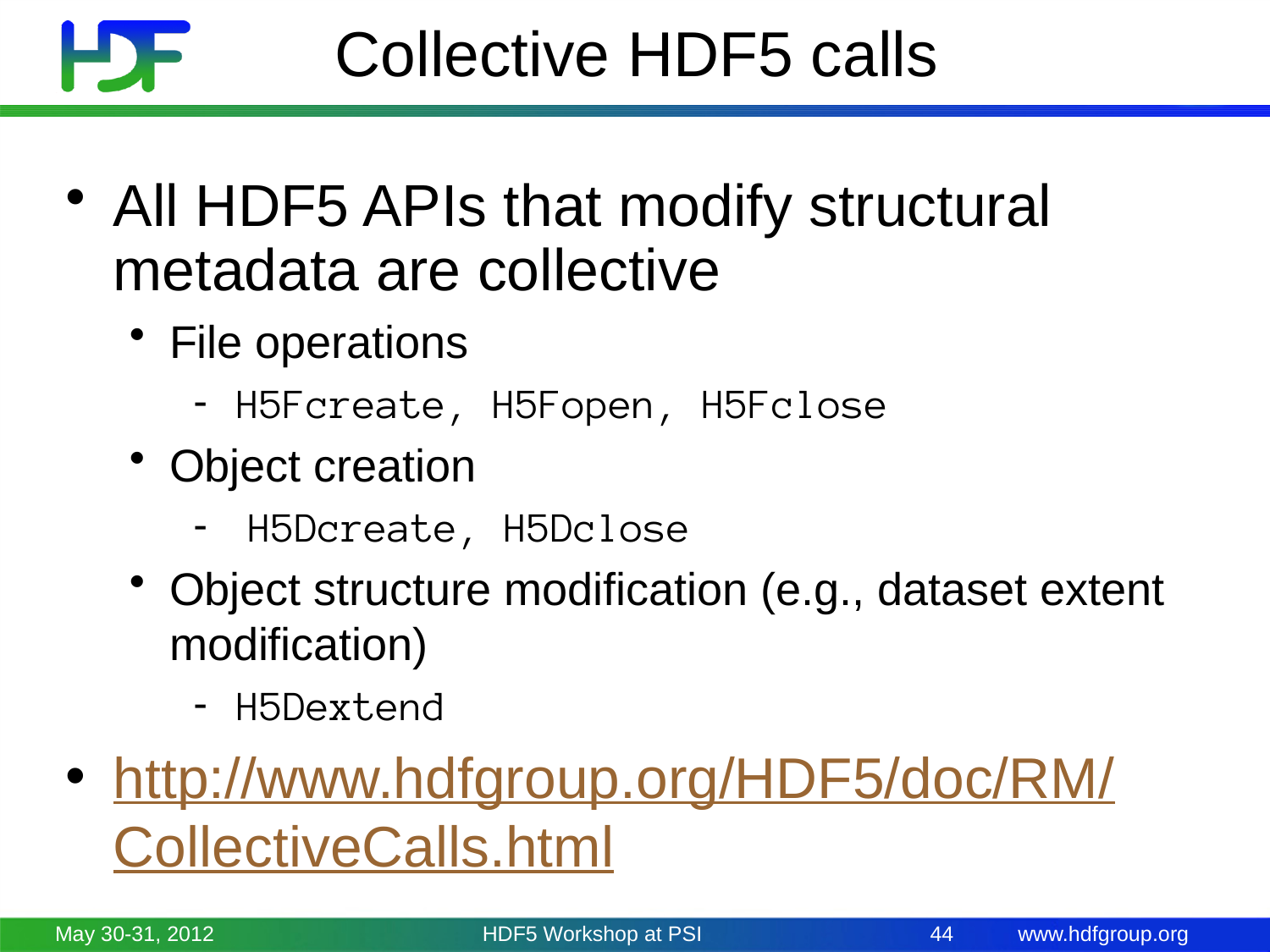

# Collective HDF5 calls
All HDF5 APIs that modify structural metadata are collective
File operations
 H5Fcreate, H5Fopen, H5Fclose
Object creation
 H5Dcreate, H5Dclose
Object structure modification (e.g., dataset extent modification)
 H5Dextend
http://www.hdfgroup.org/HDF5/doc/RM/CollectiveCalls.html
May 30-31, 2012
HDF5 Workshop at PSI
44